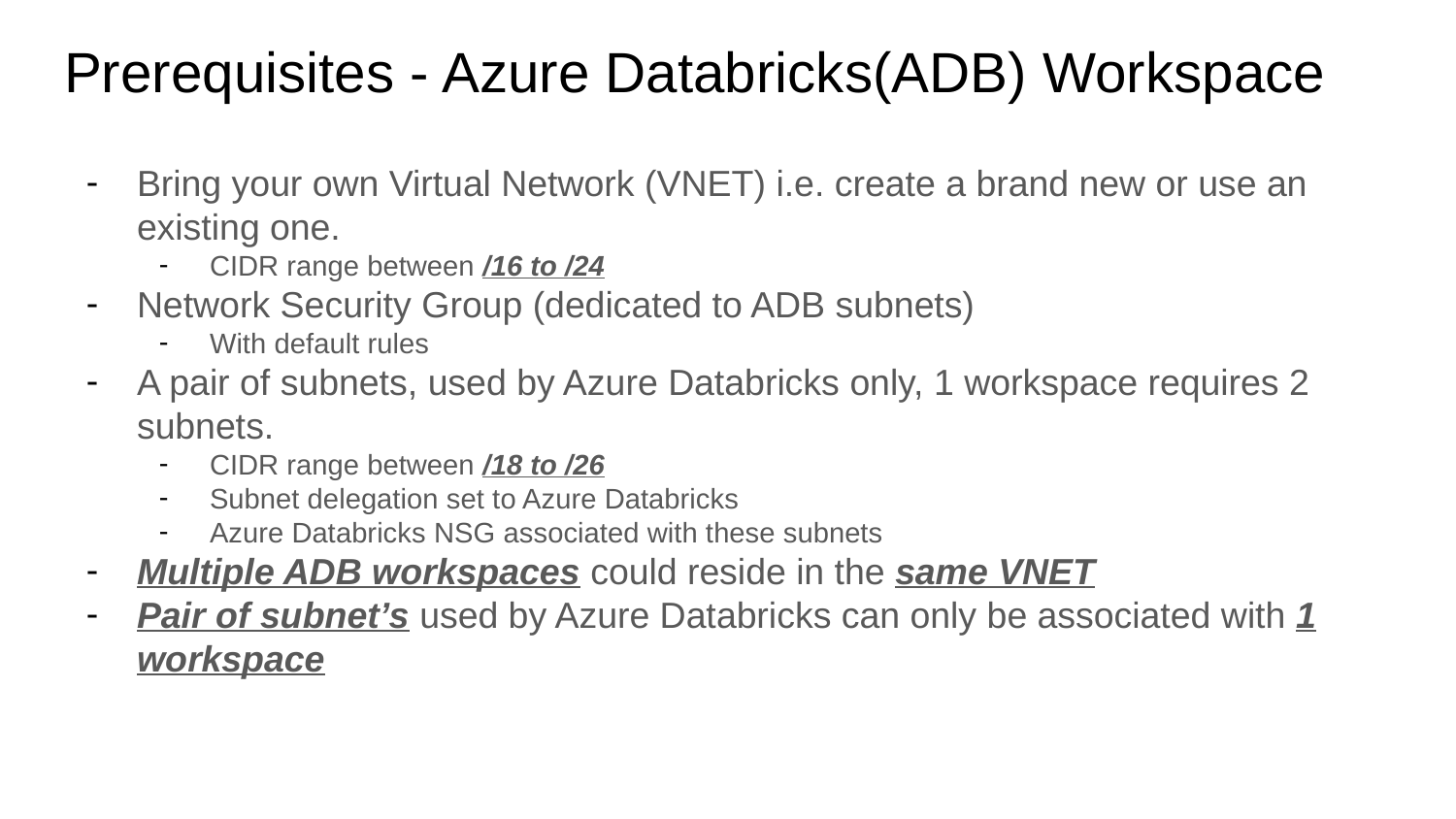

# Prerequisites - Azure Databricks(ADB) Workspace
Bring your own Virtual Network (VNET) i.e. create a brand new or use an existing one.
CIDR range between /16 to /24
Network Security Group (dedicated to ADB subnets)
With default rules
A pair of subnets, used by Azure Databricks only, 1 workspace requires 2 subnets.
CIDR range between /18 to /26
Subnet delegation set to Azure Databricks
Azure Databricks NSG associated with these subnets
Multiple ADB workspaces could reside in the same VNET
Pair of subnet’s used by Azure Databricks can only be associated with 1 workspace